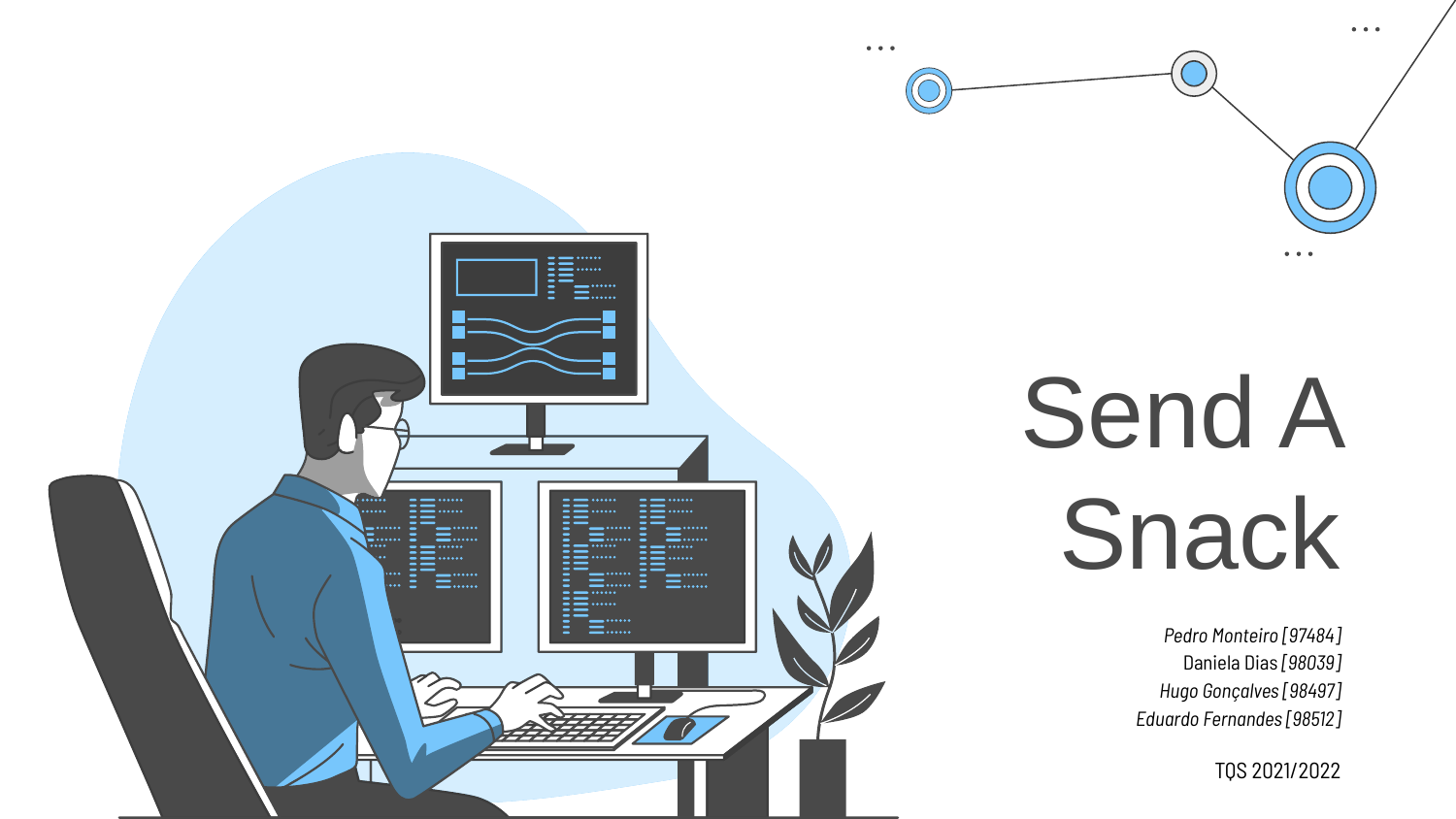

# Send A Snack
Pedro Monteiro [97484]
Daniela Dias [98039]
Hugo Gonçalves [98497]
Eduardo Fernandes [98512]

TQS 2021/2022